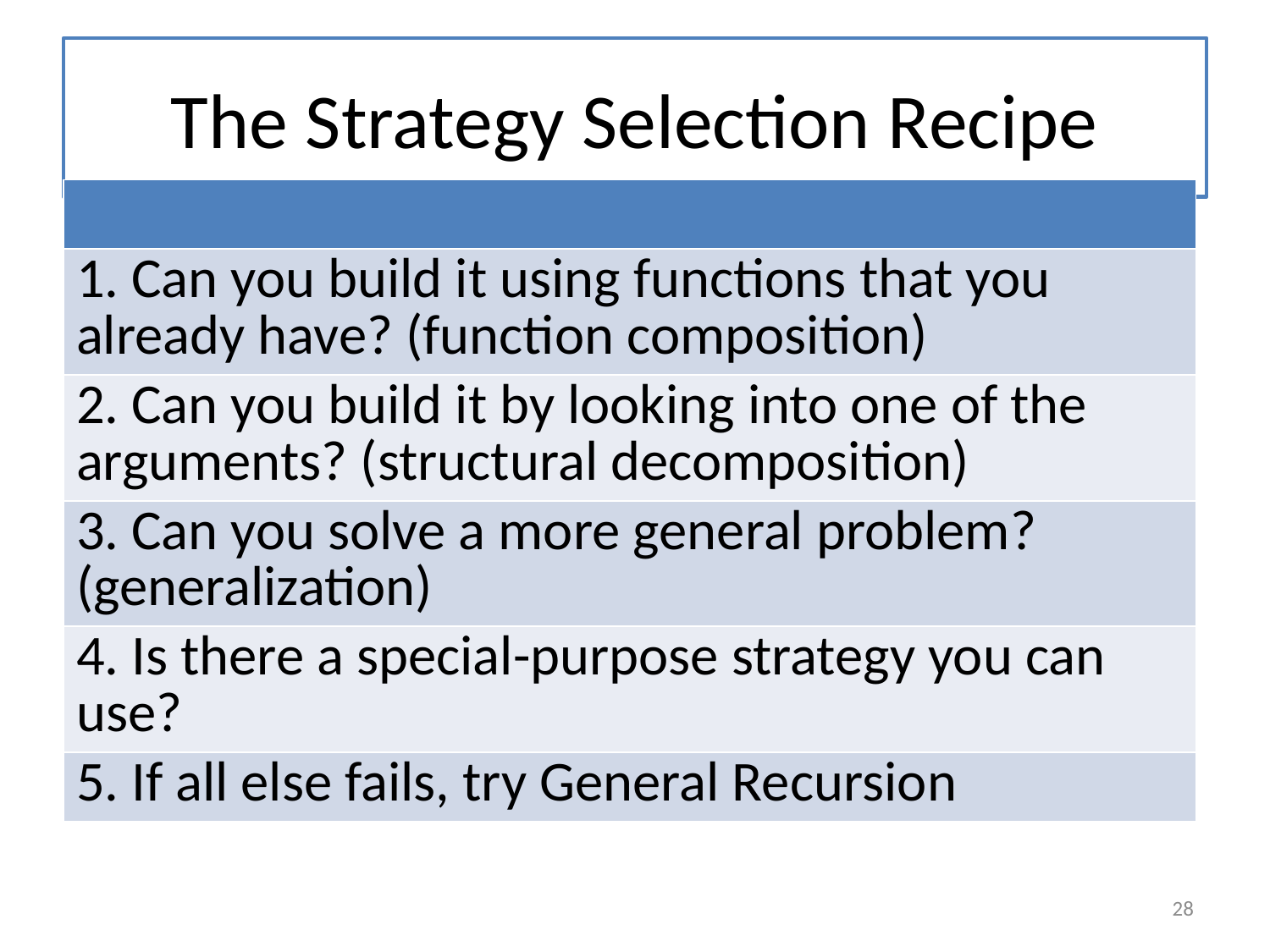

# The Strategy Selection Recipe
|  |
| --- |
| 1. Can you build it using functions that you already have? (function composition) |
| 2. Can you build it by looking into one of the arguments? (structural decomposition) |
| 3. Can you solve a more general problem? (generalization) |
| 4. Is there a special-purpose strategy you can use? |
| 5. If all else fails, try General Recursion |
28